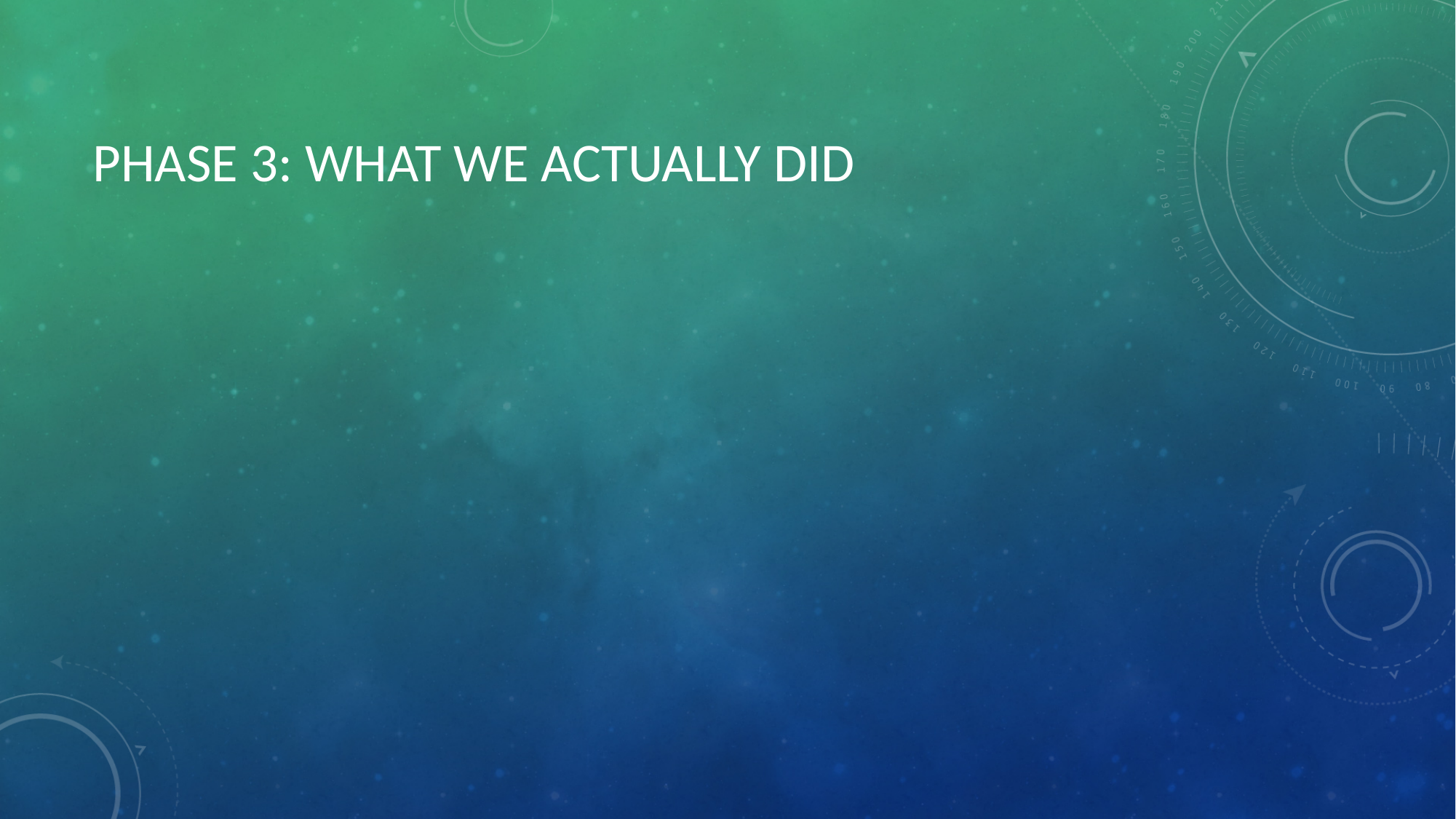

# Phase 3: what we actually did